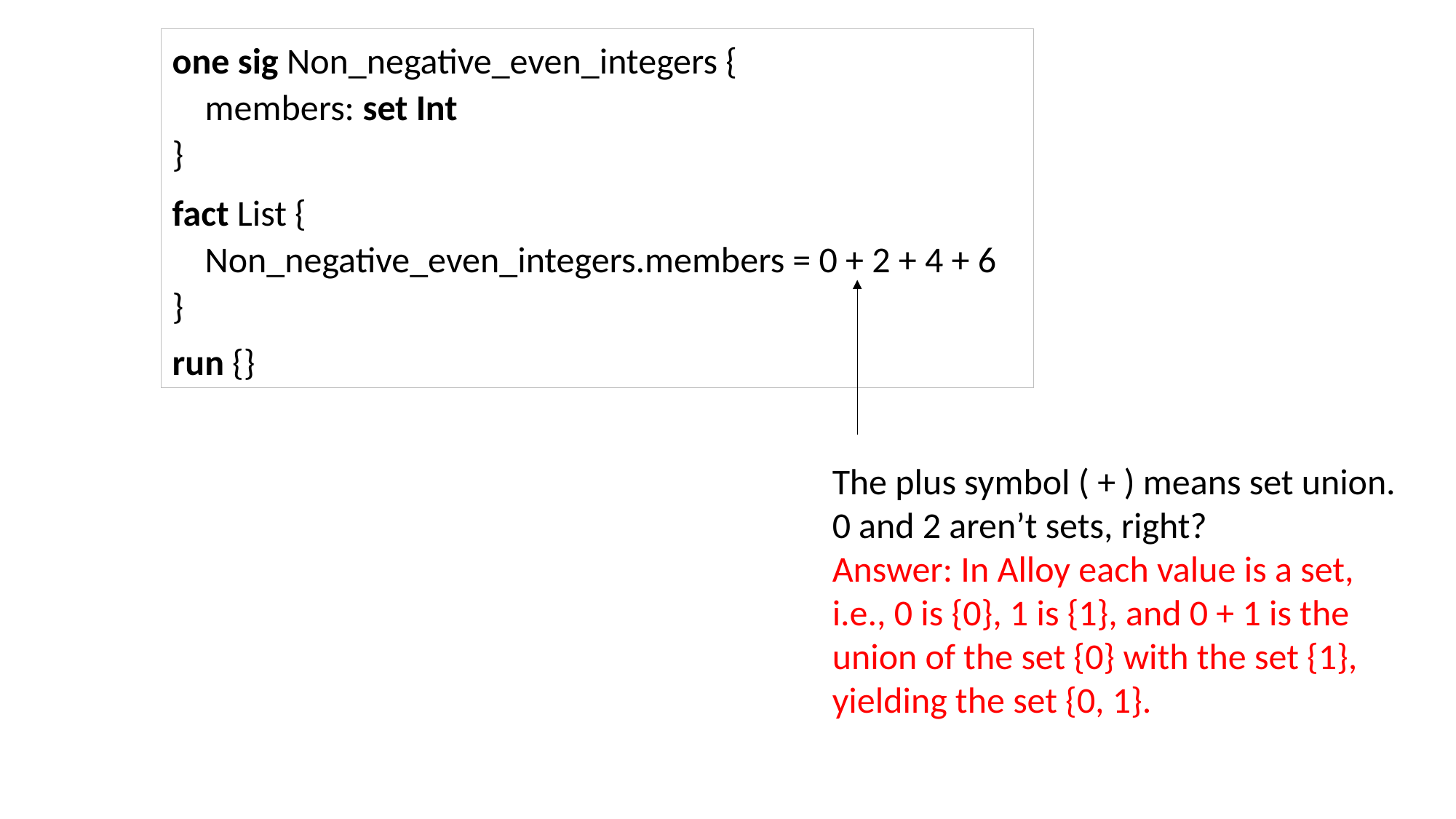

one sig Non_negative_even_integers {
    members: set Int
}
fact List {
    Non_negative_even_integers.members = 0 + 2 + 4 + 6
}
run {}
The plus symbol ( + ) means set union. 0 and 2 aren’t sets, right?
Answer: In Alloy each value is a set, i.e., 0 is {0}, 1 is {1}, and 0 + 1 is the union of the set {0} with the set {1}, yielding the set {0, 1}.